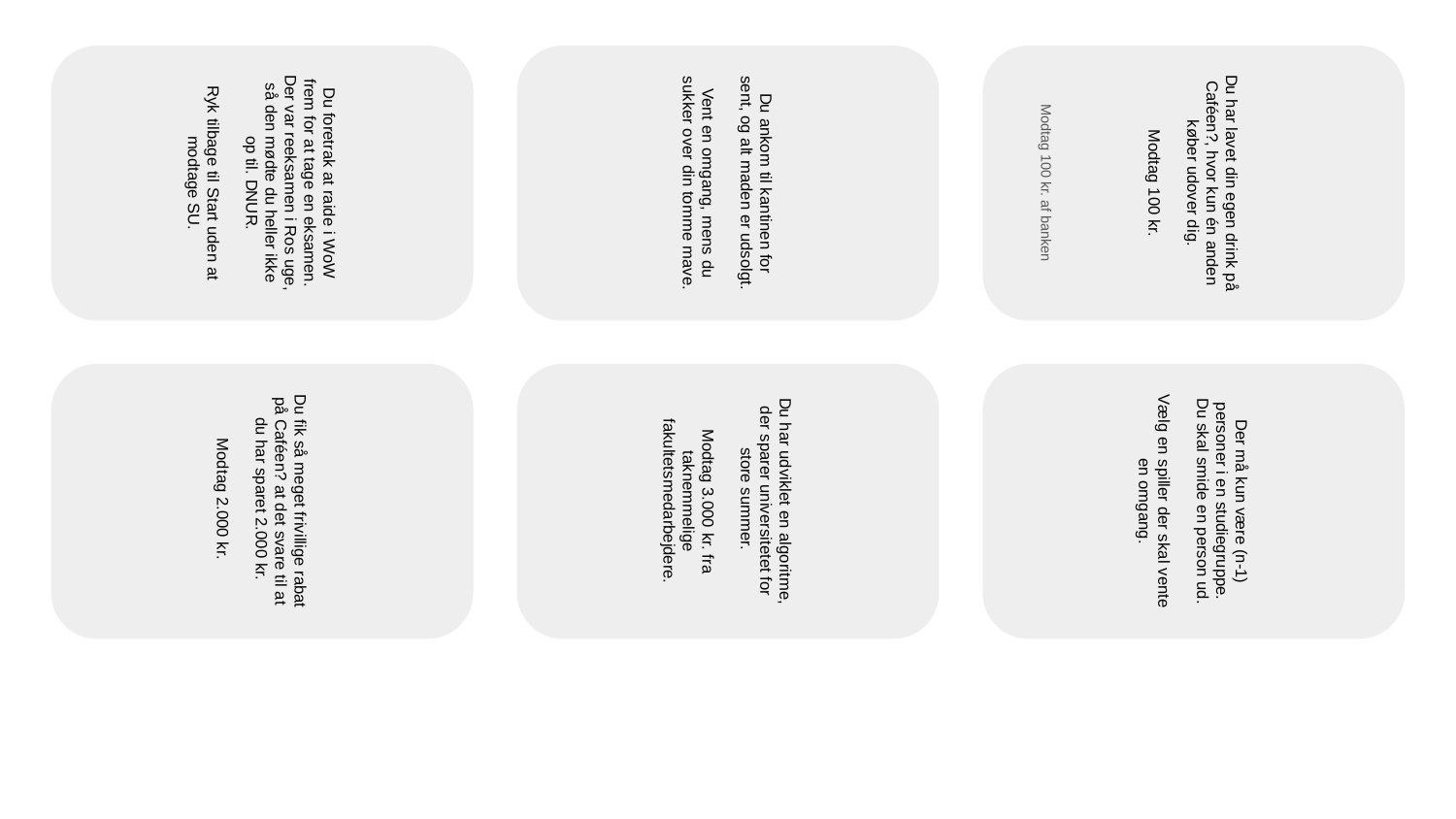

Du foretrak at raide i WoW frem for at tage en eksamen. Der var reeksamen i Ros uge, så den mødte du heller ikke op til. DNUR.

Ryk tilbage til Start uden at modtage SU.
Du ankom til kantinen for sent, og alt maden er udsolgt.

Vent en omgang, mens du sukker over din tomme mave.
Du har lavet din egen drink på Caféen?, hvor kun én anden køber udover dig.

Modtag 100 kr.
Modtag 100 kr. af banken
Du fik så meget frivillige rabat på Caféen? at det svare til at du har sparet 2.000 kr.

Modtag 2.000 kr.
Du har udviklet en algoritme, der sparer universitetet for store summer.

Modtag 3.000 kr. fra taknemmelige fakultetsmedarbejdere.
Der må kun være (n-1) personer i en studiegruppe. Du skal smide en person ud.

Vælg en spiller der skal vente en omgang.